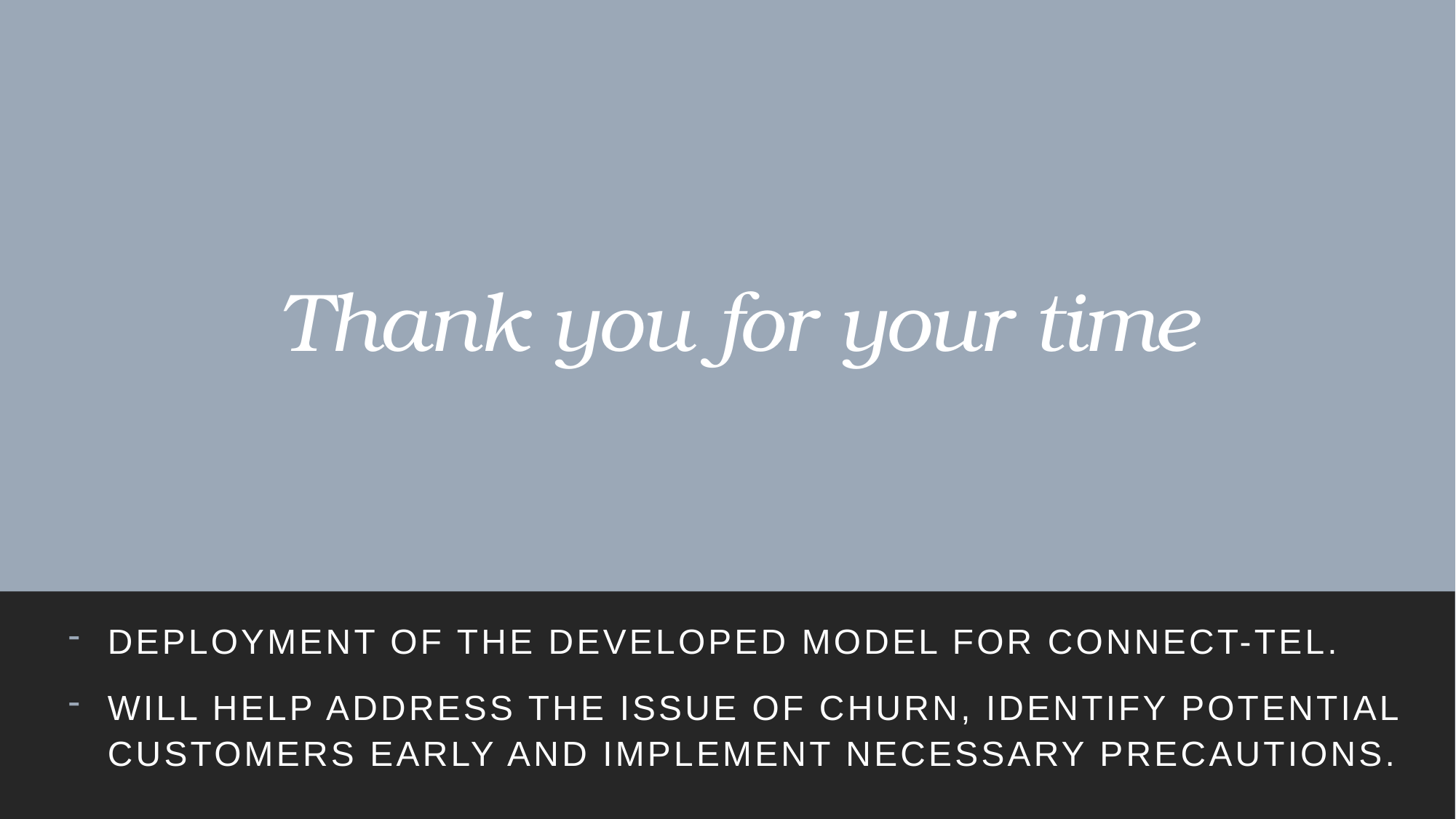

# Thank you for your time

deployment of the developed model FOR CONNECT-TEL.
WILL HELP ADDRESS THE ISSUE OF CHURN, IDENTIFY POTENTIAL CUSTOMERS EARLY AND IMPLEMENT NECESSARY PRECAUTIONS.